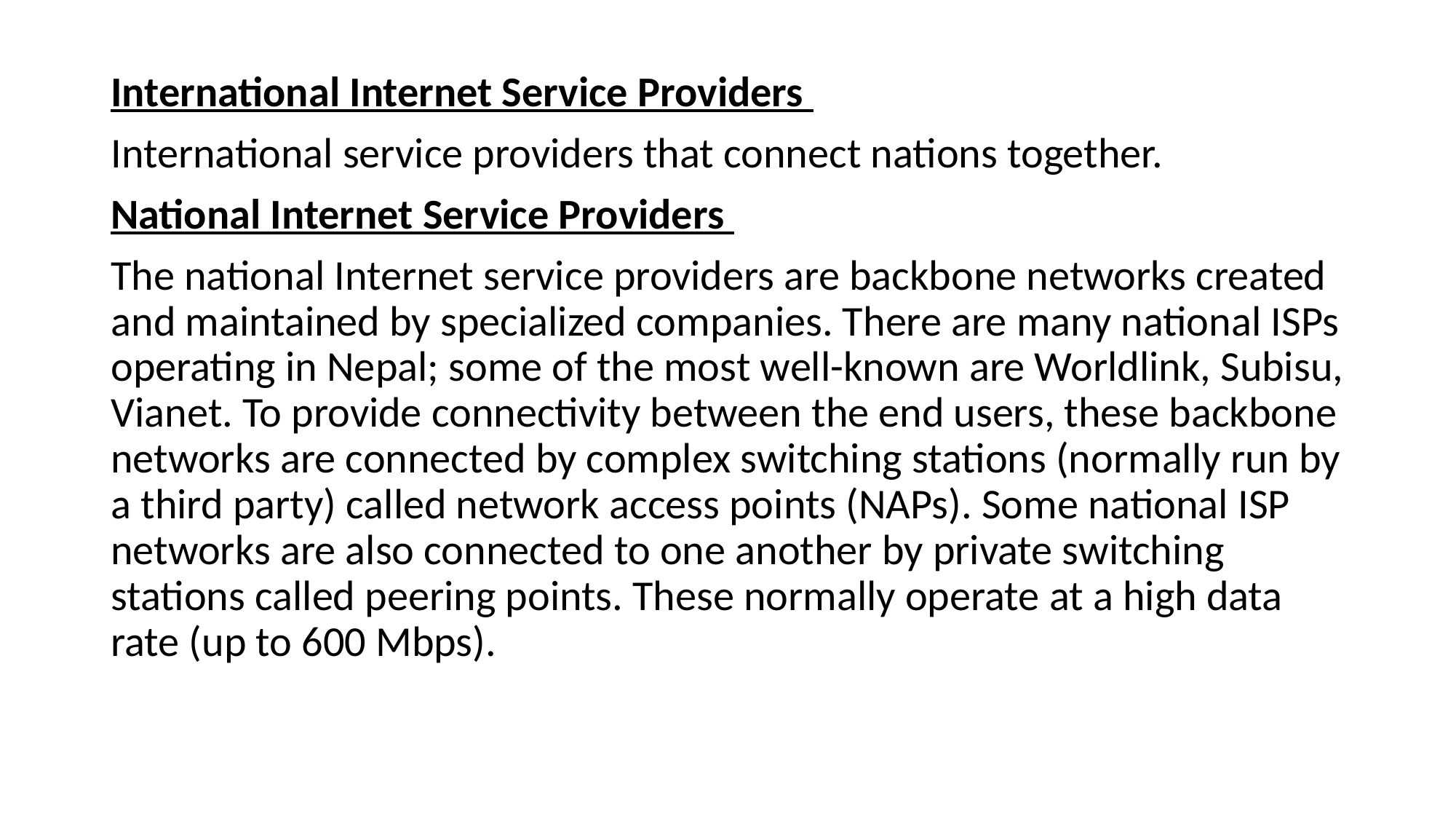

International Internet Service Providers
International service providers that connect nations together.
National Internet Service Providers
The national Internet service providers are backbone networks created and maintained by specialized companies. There are many national ISPs operating in Nepal; some of the most well-known are Worldlink, Subisu, Vianet. To provide connectivity between the end users, these backbone networks are connected by complex switching stations (normally run by a third party) called network access points (NAPs). Some national ISP networks are also connected to one another by private switching stations called peering points. These normally operate at a high data rate (up to 600 Mbps).